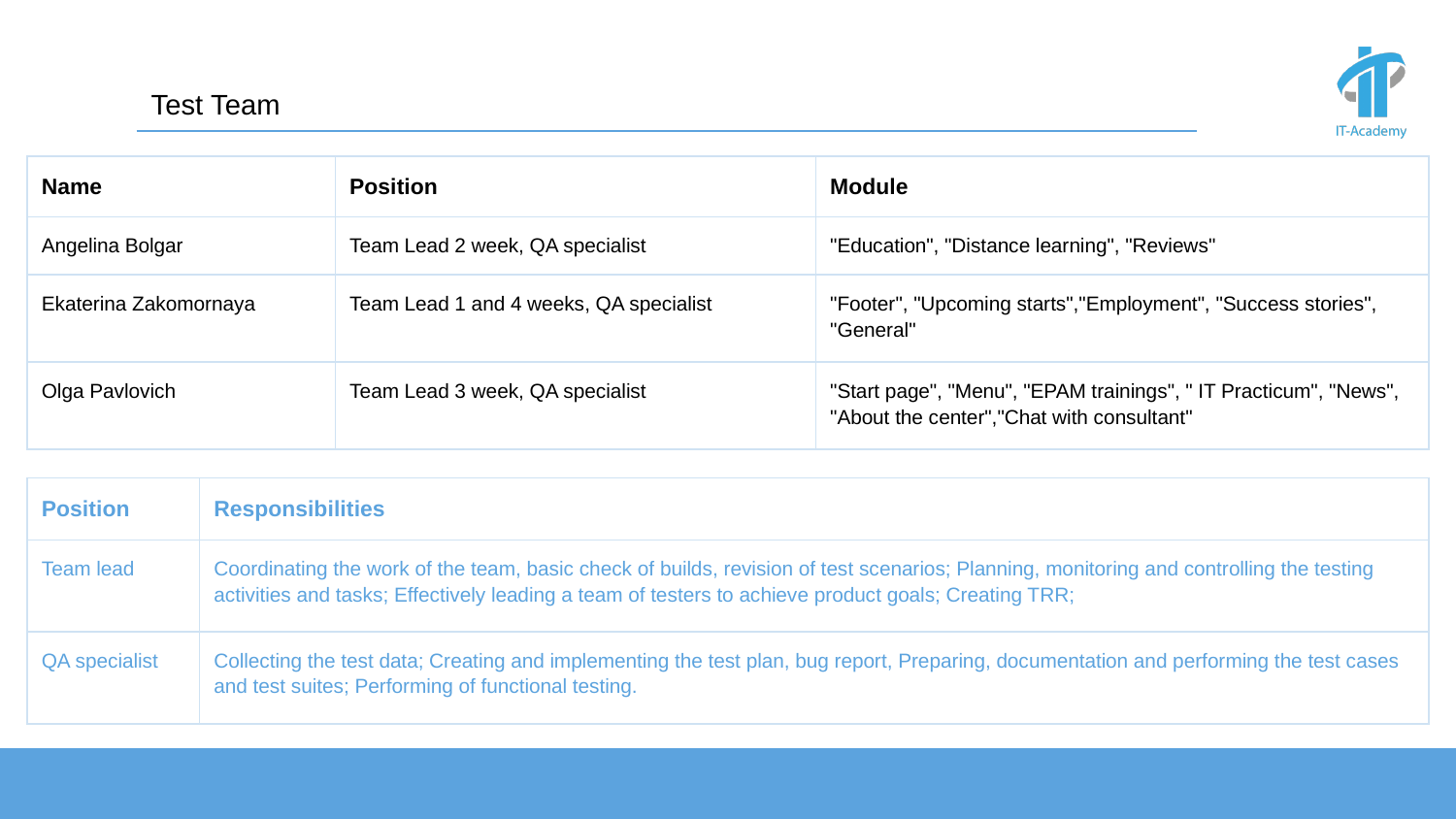

Test Team
| Name | Position | Module |
| --- | --- | --- |
| Angelina Bolgar | Team Lead 2 week, QA specialist | "Education", "Distance learning", "Reviews" |
| Ekaterina Zakomornaya | Team Lead 1 and 4 weeks, QA specialist | "Footer", "Upcoming starts","Employment", "Success stories", "General" |
| Olga Pavlovich | Team Lead 3 week, QA specialist | "Start page", "Menu", "EPAM trainings", " IT Practicum", "News", "About the center","Chat with consultant" |
| Position | Responsibilities |
| --- | --- |
| Team lead | Coordinating the work of the team, basic check of builds, revision of test scenarios; Planning, monitoring and controlling the testing activities and tasks; Effectively leading a team of testers to achieve product goals; Creating TRR; |
| QA specialist | Collecting the test data; Creating and implementing the test plan, bug report, Preparing, documentation and performing the test cases and test suites; Performing of functional testing. |